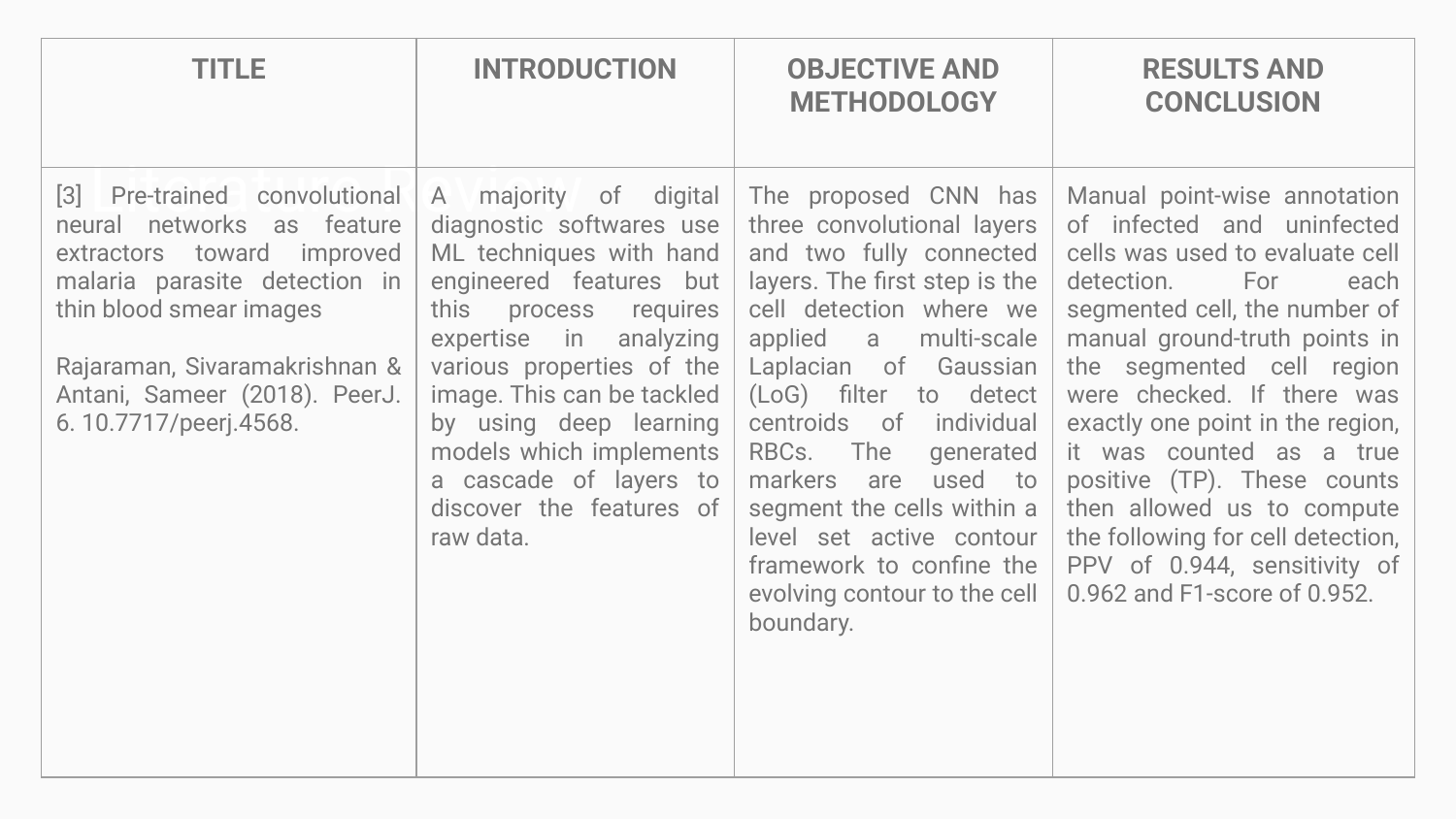

| TITLE | INTRODUCTION | OBJECTIVE AND METHODOLOGY | RESULTS AND CONCLUSION |
| --- | --- | --- | --- |
| [3] Pre-trained convolutional neural networks as feature extractors toward improved malaria parasite detection in thin blood smear images Rajaraman, Sivaramakrishnan & Antani, Sameer (2018). PeerJ. 6. 10.7717/peerj.4568. | A majority of digital diagnostic softwares use ML techniques with hand engineered features but this process requires expertise in analyzing various properties of the image. This can be tackled by using deep learning models which implements a cascade of layers to discover the features of raw data. | The proposed CNN has three convolutional layers and two fully connected layers. The first step is the cell detection where we applied a multi-scale Laplacian of Gaussian (LoG) filter to detect centroids of individual RBCs. The generated markers are used to segment the cells within a level set active contour framework to confine the evolving contour to the cell boundary. | Manual point-wise annotation of infected and uninfected cells was used to evaluate cell detection. For each segmented cell, the number of manual ground-truth points in the segmented cell region were checked. If there was exactly one point in the region, it was counted as a true positive (TP). These counts then allowed us to compute the following for cell detection, PPV of 0.944, sensitivity of 0.962 and F1-score of 0.952. |
Literature Review